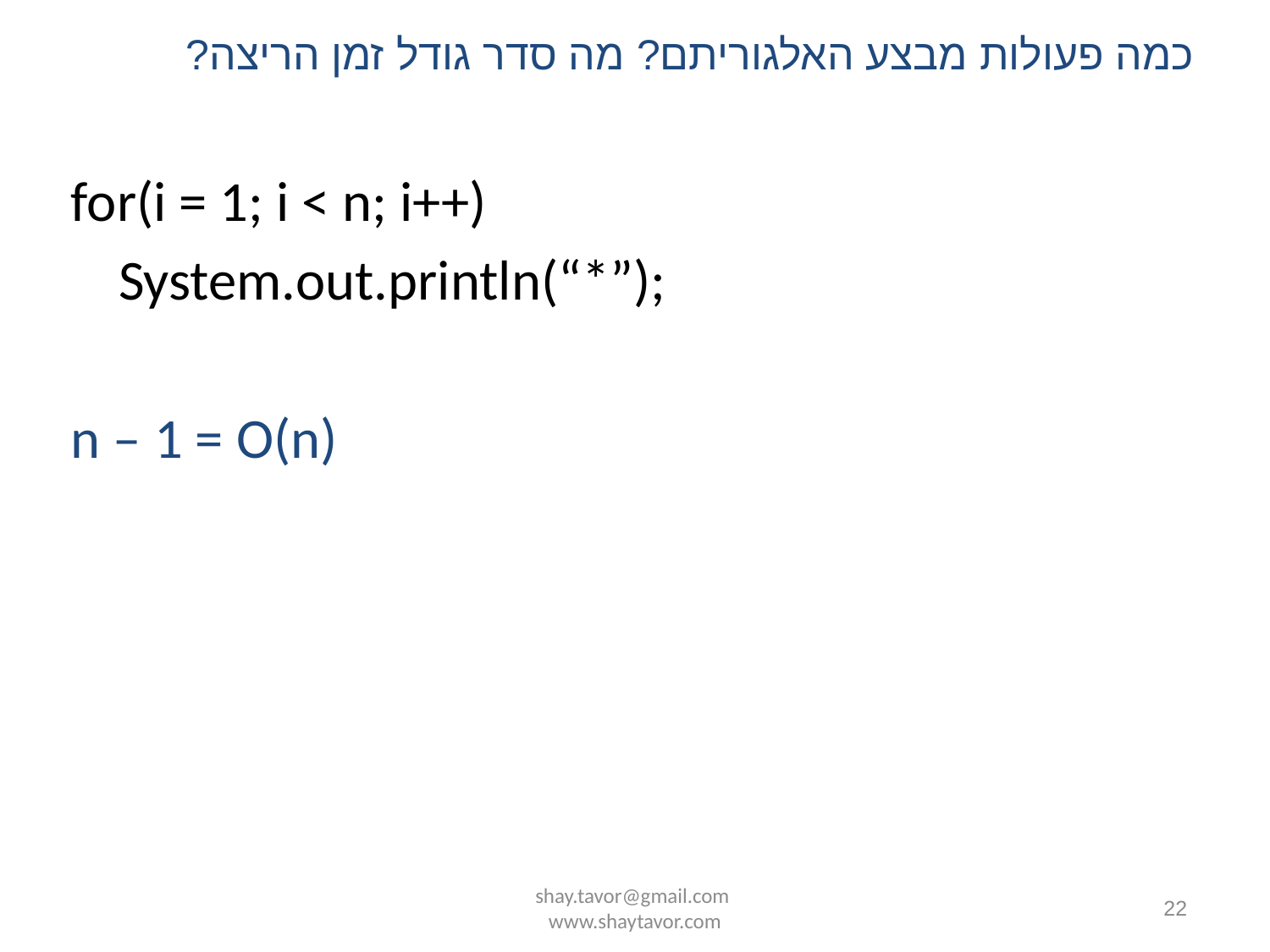

כמה פעולות מבצע האלגוריתם? מה סדר גודל זמן הריצה?
for(i = 1; i < n; i++)
	System.out.println(“*”);

n – 1 = O(n)
shay.tavor@gmail.com  www.shaytavor.com
22